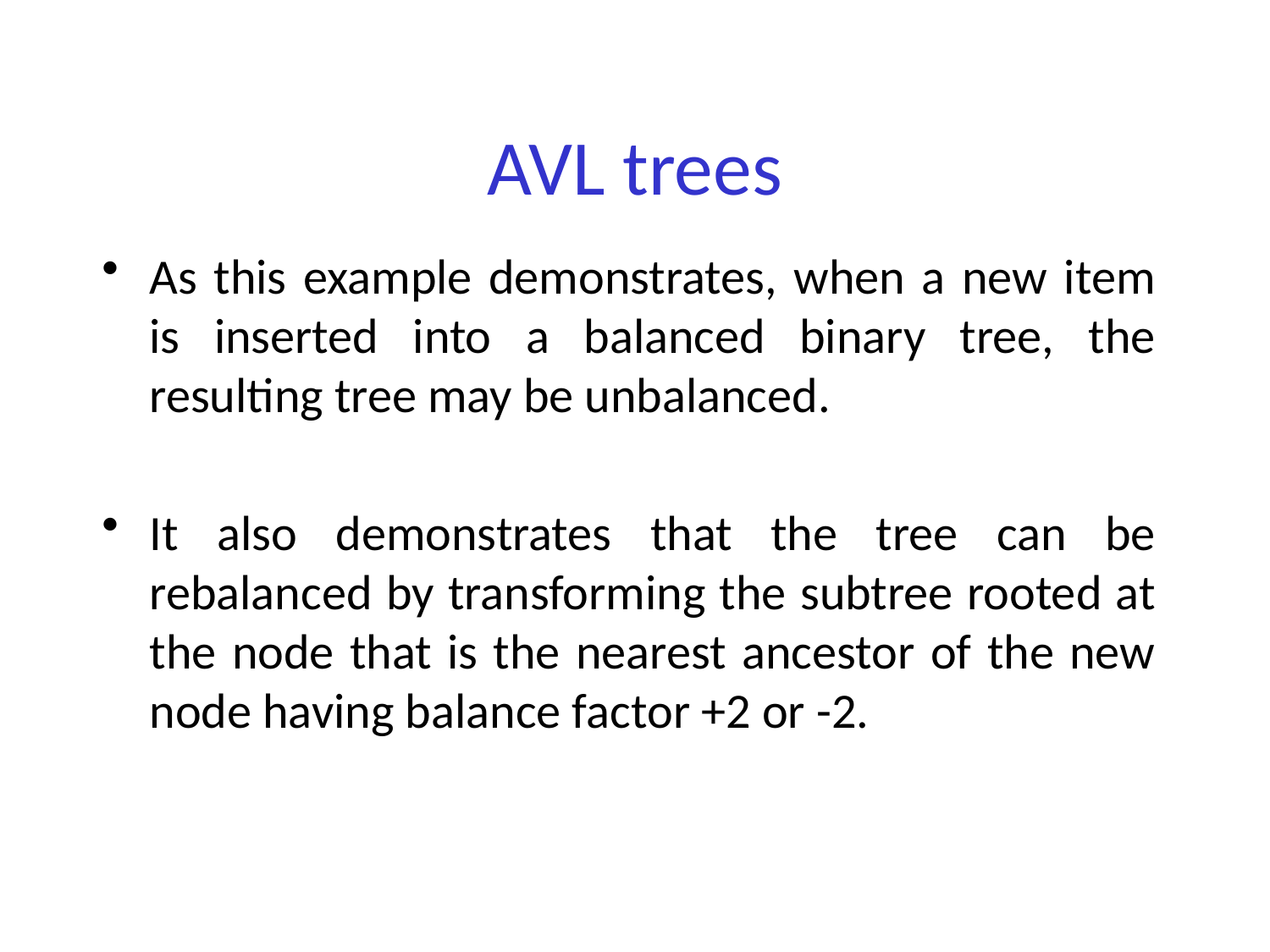

# AVL trees
As this example demonstrates, when a new item is inserted into a balanced binary tree, the resulting tree may be unbalanced.

It also demonstrates that the tree can be rebalanced by transforming the subtree rooted at the node that is the nearest ancestor of the new node having balance factor +2 or -2.